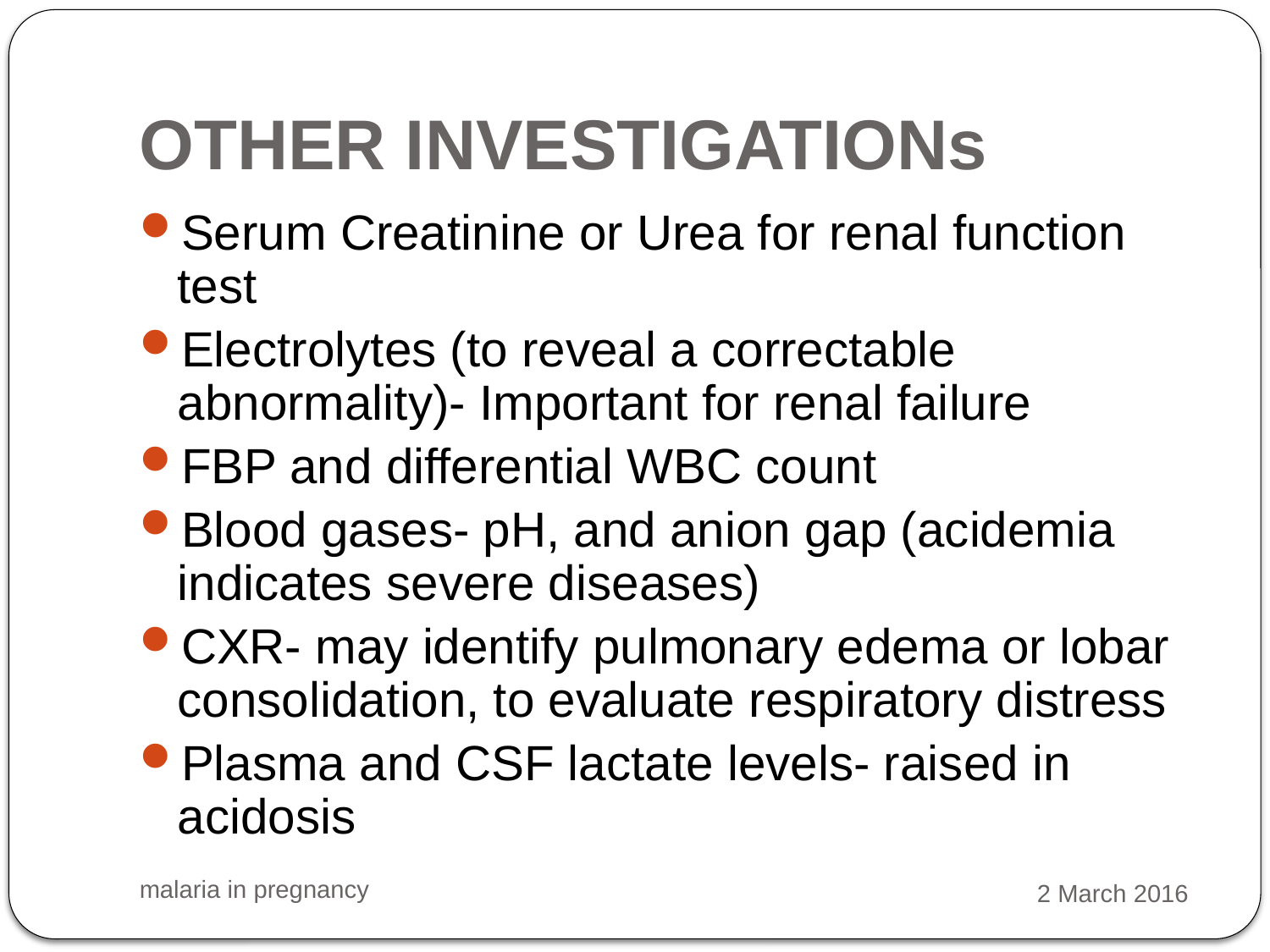

# OTHER INVESTIGATIONs
Serum Creatinine or Urea for renal function test
Electrolytes (to reveal a correctable abnormality)- Important for renal failure
FBP and differential WBC count
Blood gases- pH, and anion gap (acidemia indicates severe diseases)
CXR- may identify pulmonary edema or lobar consolidation, to evaluate respiratory distress
Plasma and CSF lactate levels- raised in acidosis

malaria in pregnancy
2 March 2016
19